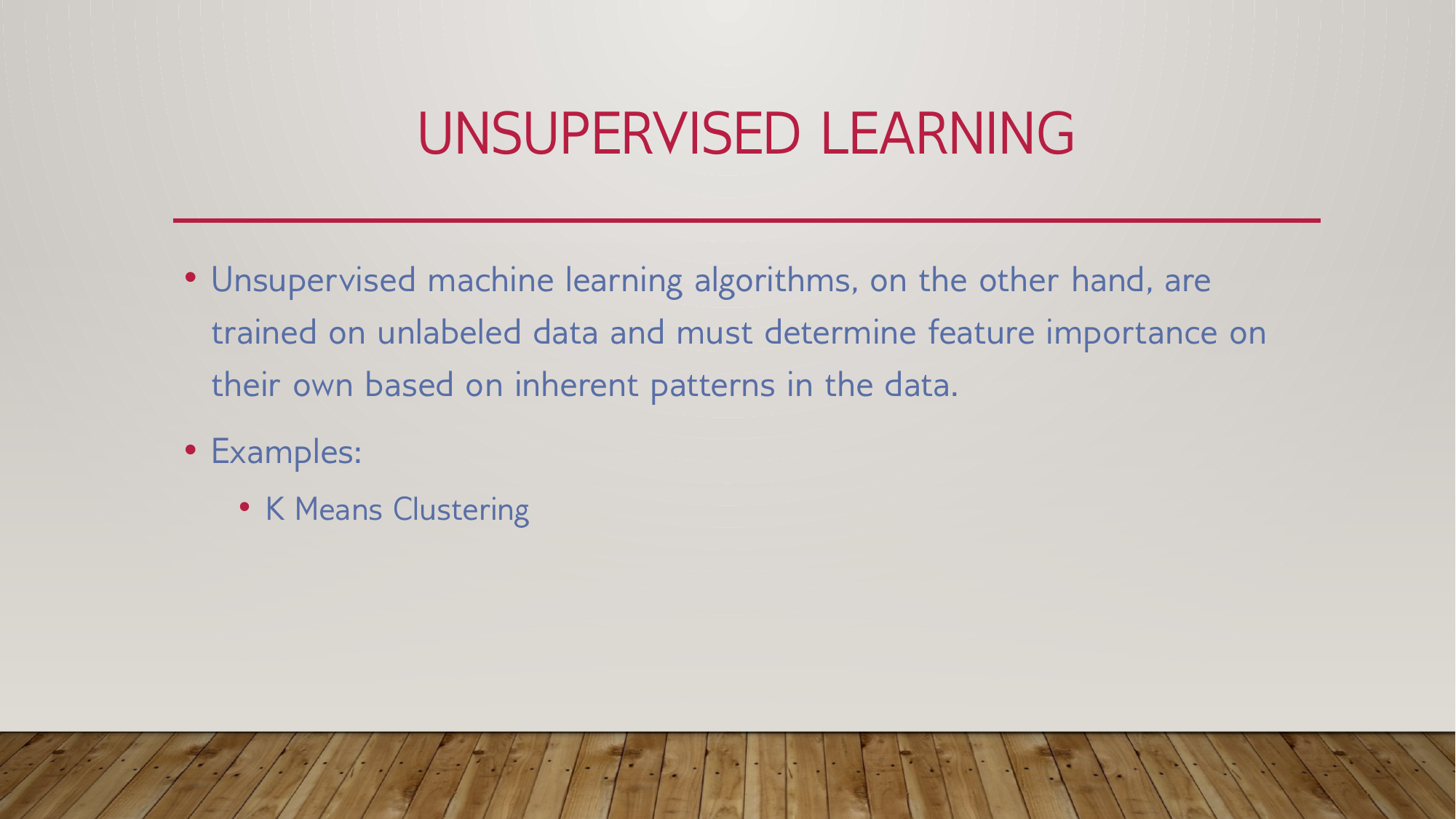

# Unsupervised learning
Unsupervised machine learning algorithms, on the other hand, are trained on unlabeled data and must determine feature importance on their own based on inherent patterns in the data.
Examples:
K Means Clustering